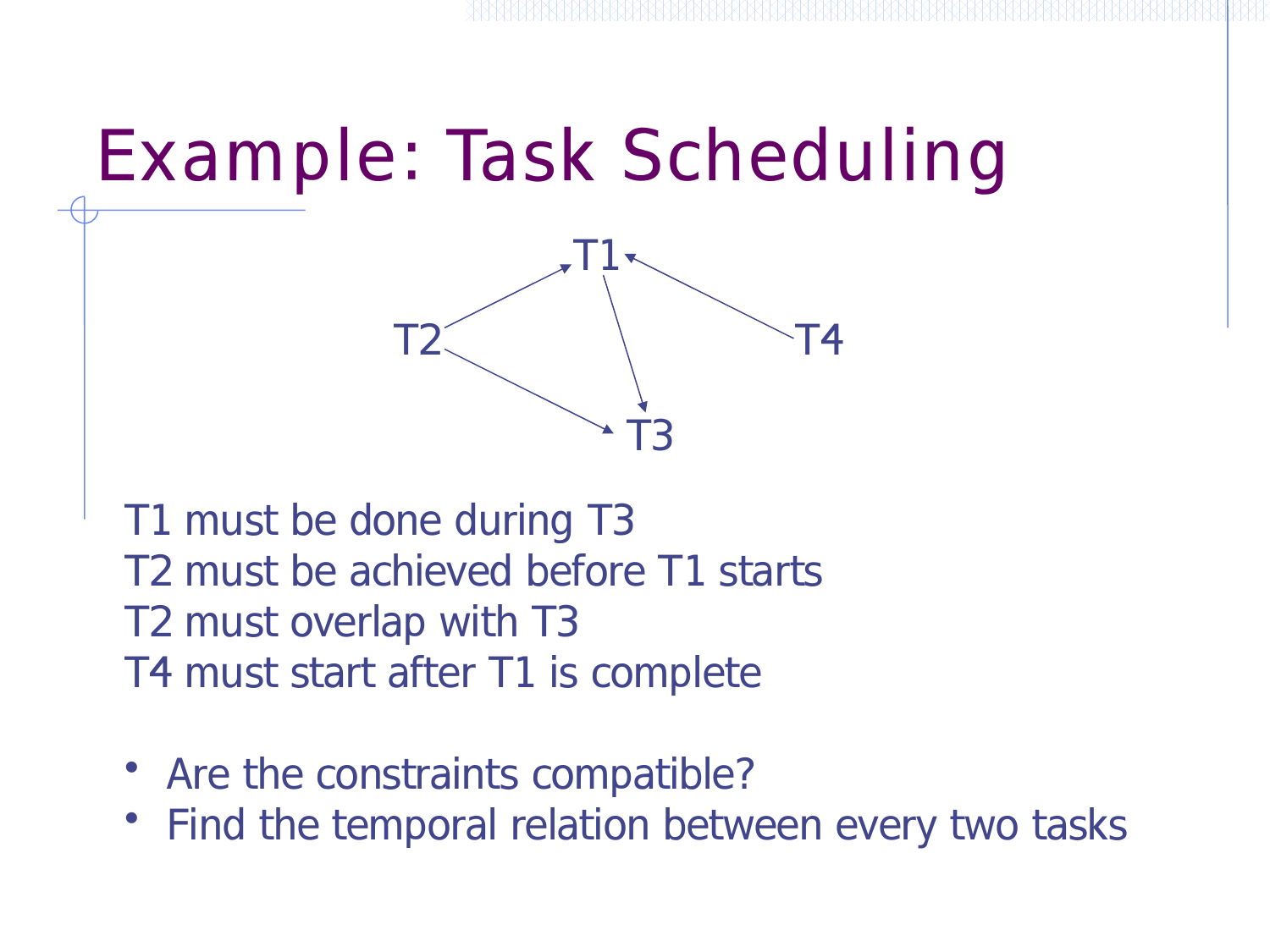

# Example: Task Scheduling
T1

T2
T4

T3
T1 must be done during T3
T2 must be achieved before T1 starts
T2 must overlap with T3
T4 must start after T1 is complete

 Are the constraints compatible?
 Find the temporal relation between every two tasks